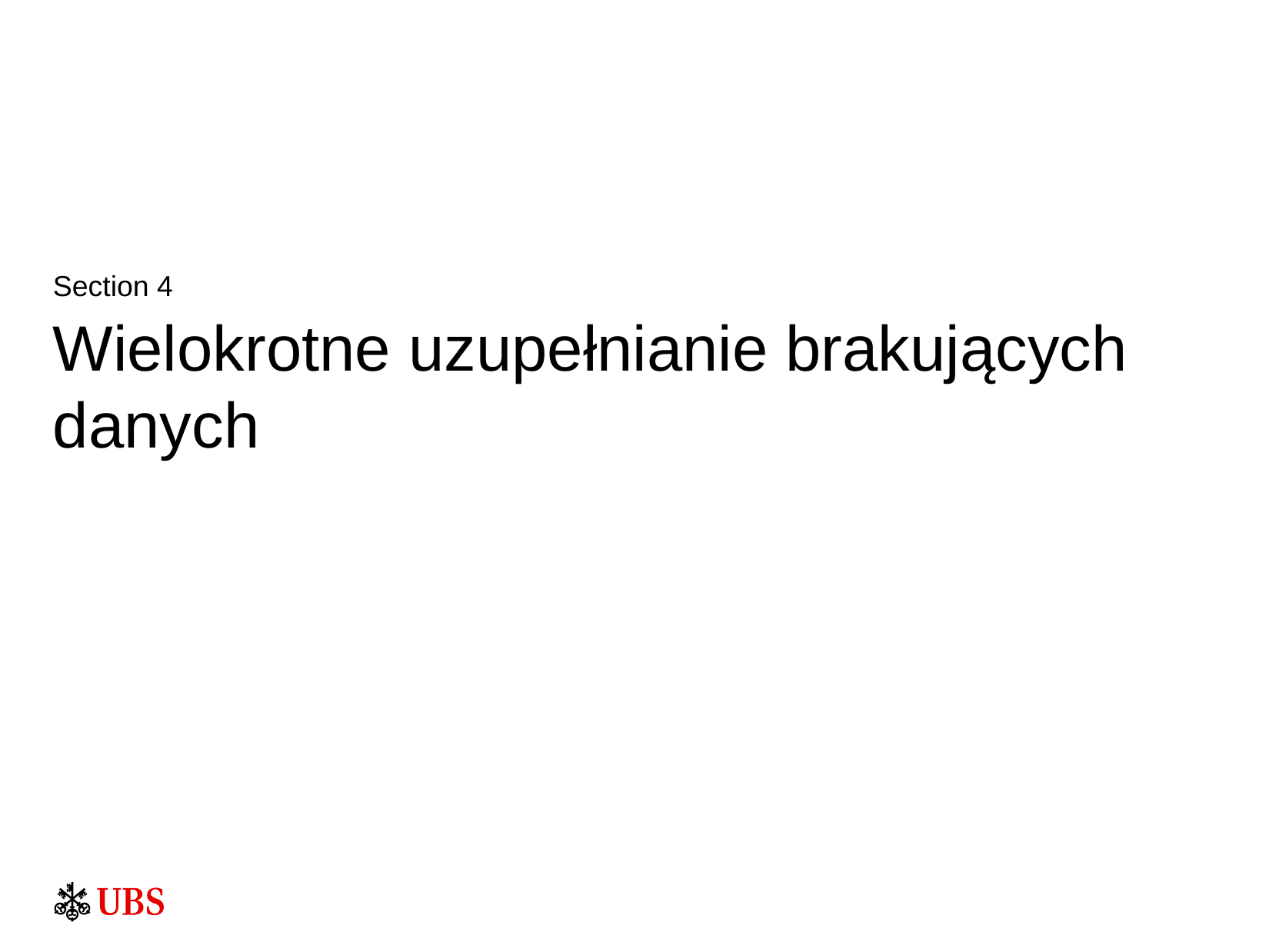

# Section 4
Wielokrotne uzupełnianie brakujących danych